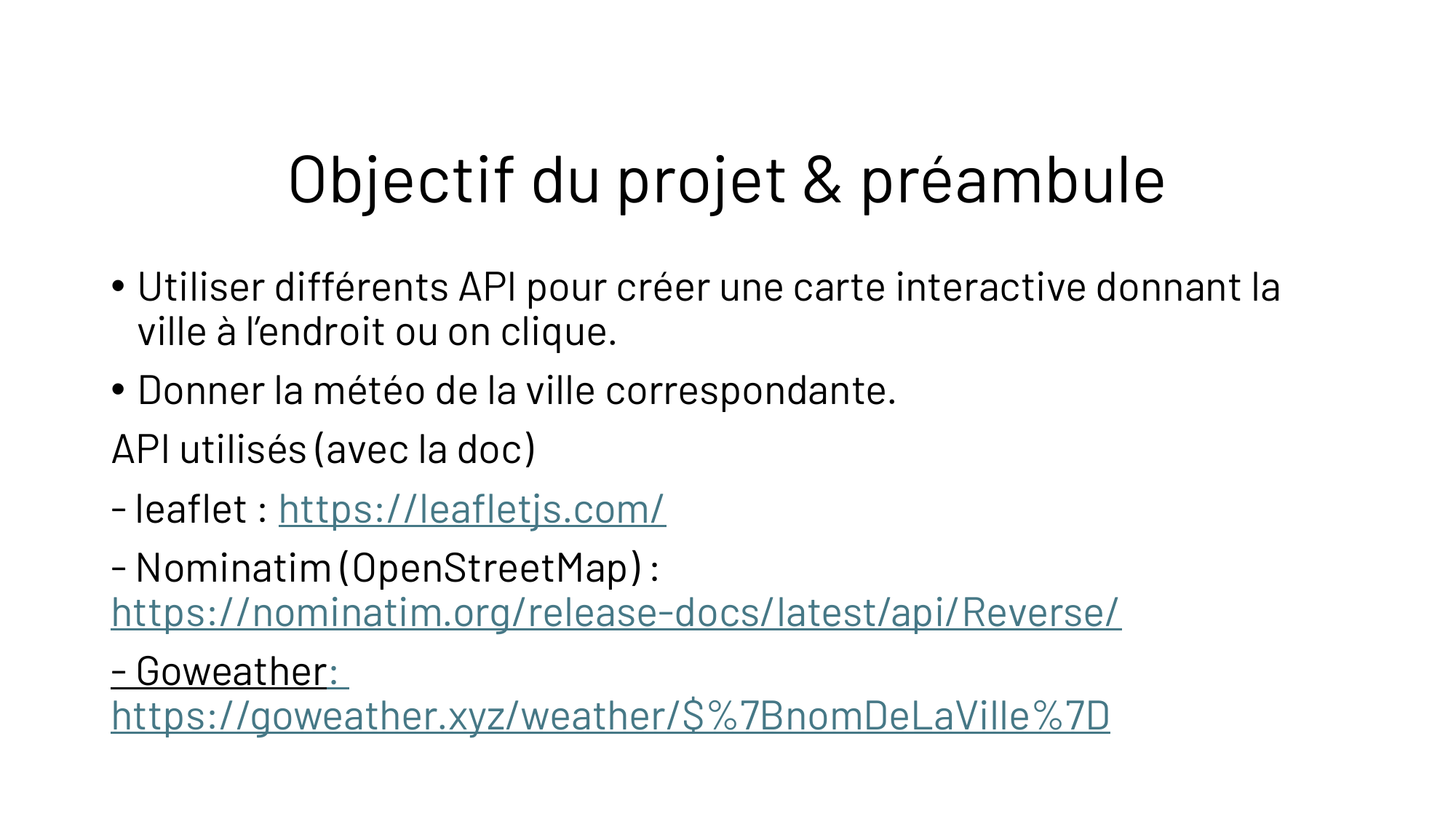

# Objectif du projet & préambule
Utiliser différents API pour créer une carte interactive donnant la ville à l’endroit ou on clique.
Donner la météo de la ville correspondante.
API utilisés (avec la doc)
- leaflet : https://leafletjs.com/
- Nominatim (OpenStreetMap) : https://nominatim.org/release-docs/latest/api/Reverse/
- Goweather: https://goweather.xyz/weather/$%7BnomDeLaVille%7D